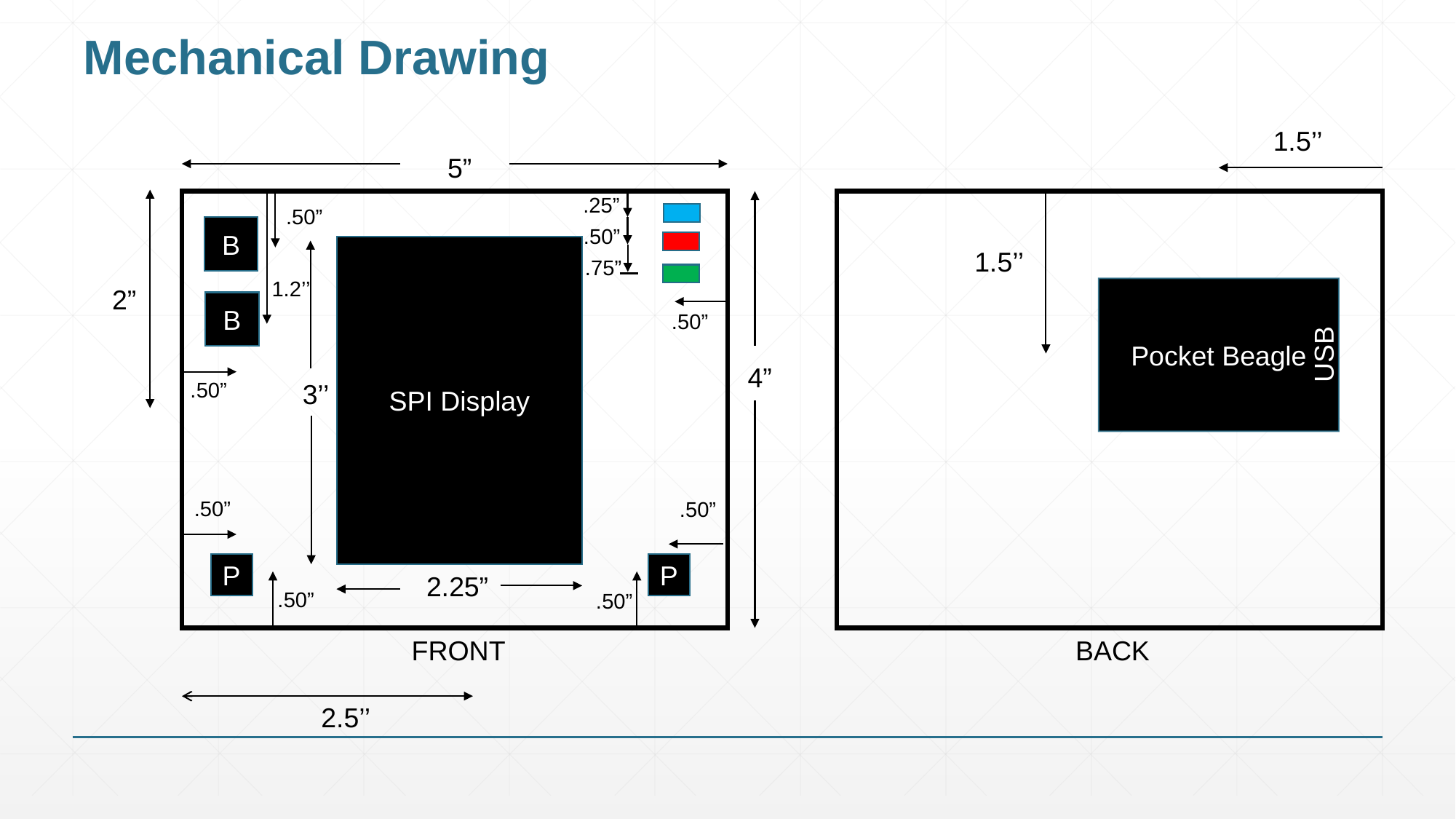

# Mechanical Drawing
1.5’’
5”
.25”

.50”

B
.50”

SPI Display
1.5’’
.75”

1.2’’
2”
Pocket Beagle
B
.50”
USB
4”
.50”
3’’
.50”
.50”
P
P
2.25”
.50”
.50”
FRONT
BACK
2.5’’